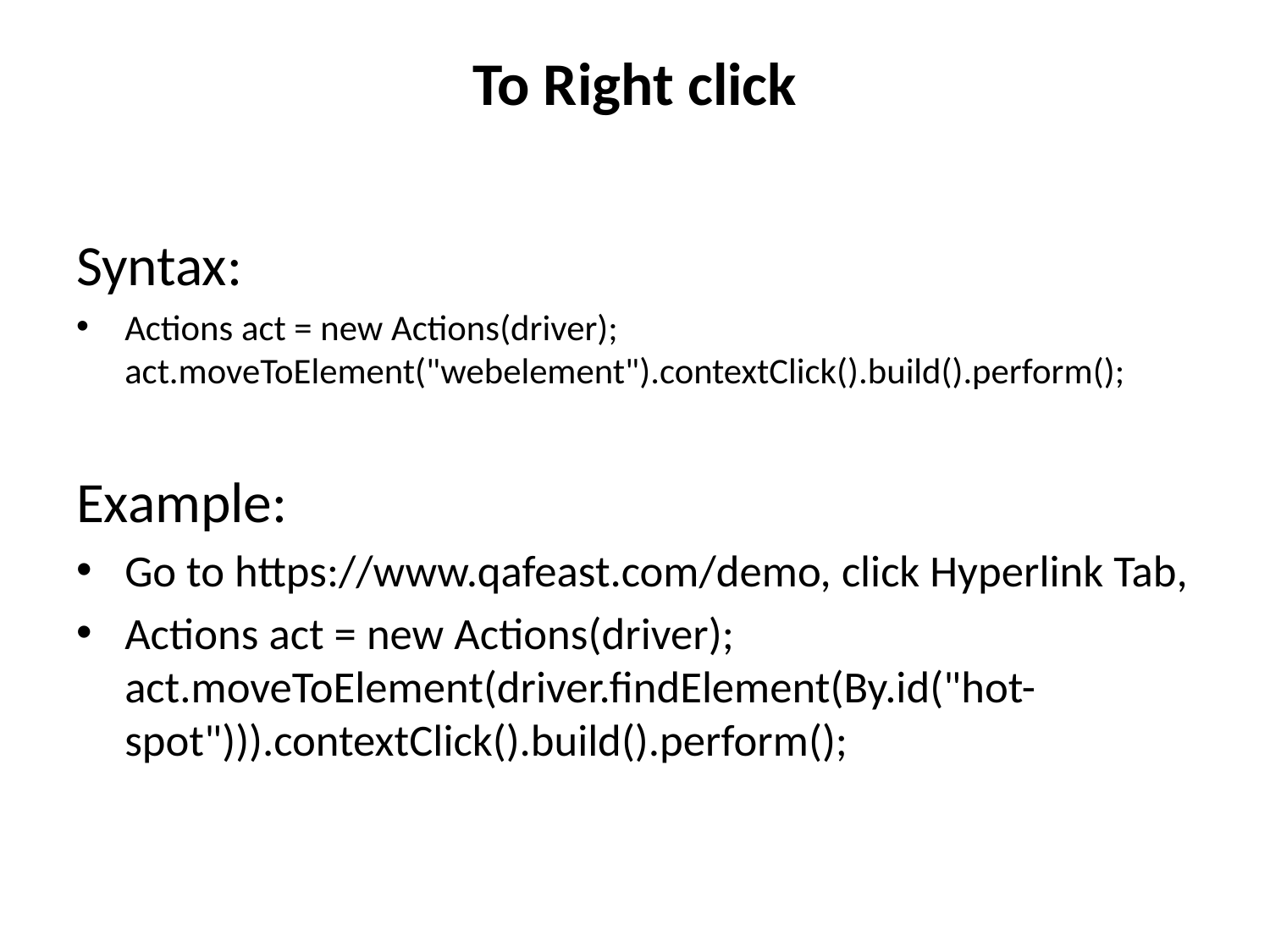

# To Right click
Syntax:
Actions act = new Actions(driver);
act.moveToElement("webelement").contextClick().build().perform();

Example:
Go to https://www.qafeast.com/demo, click Hyperlink Tab,
Actions act = new Actions(driver);
act.moveToElement(driver.findElement(By.id("hot-spot"))).contextClick().build().perform();